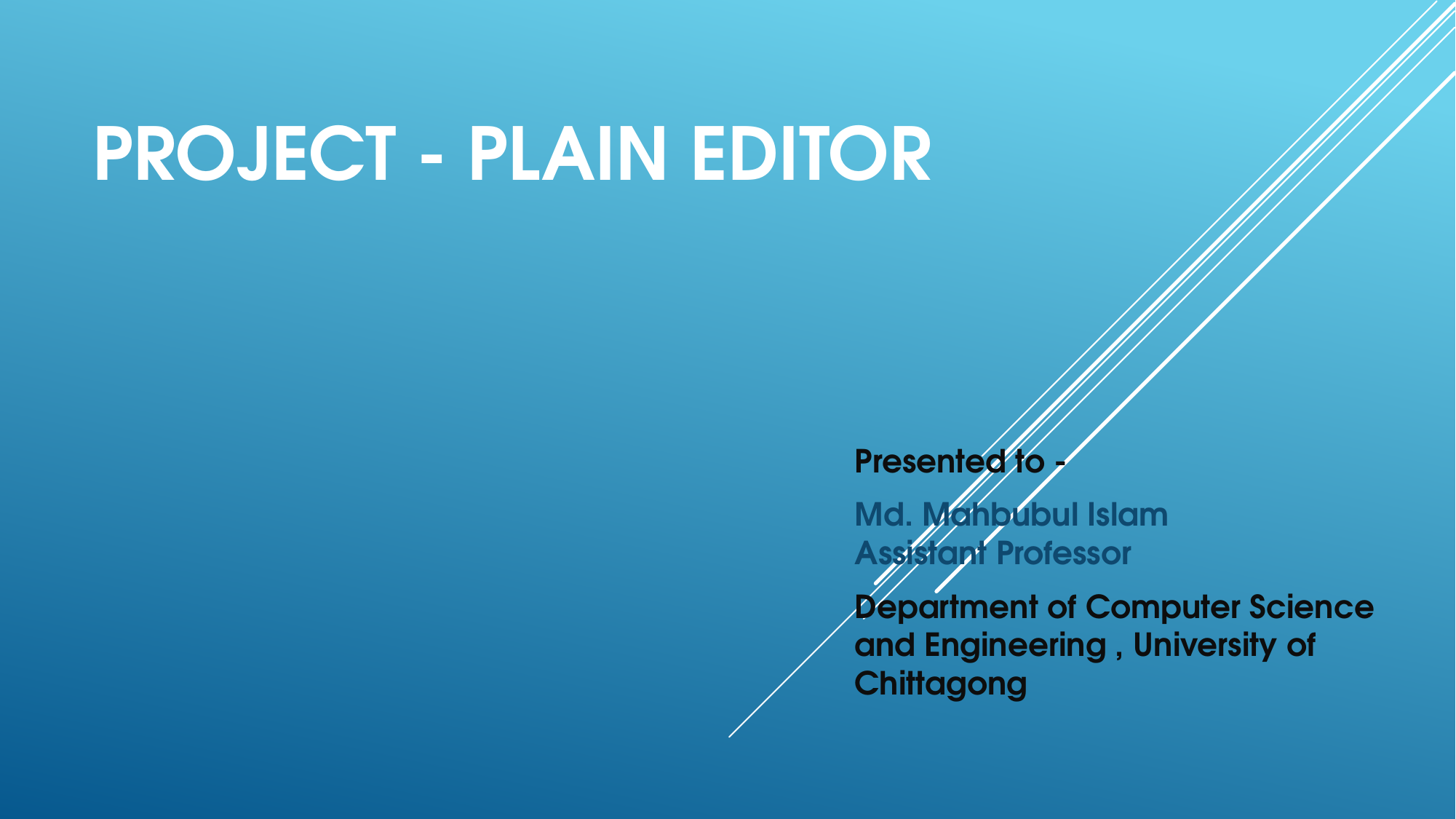

# Project - Plain editor
Presented to -
Md. Mahbubul Islam
Assistant Professor
Department of Computer Science and Engineering , University of Chittagong